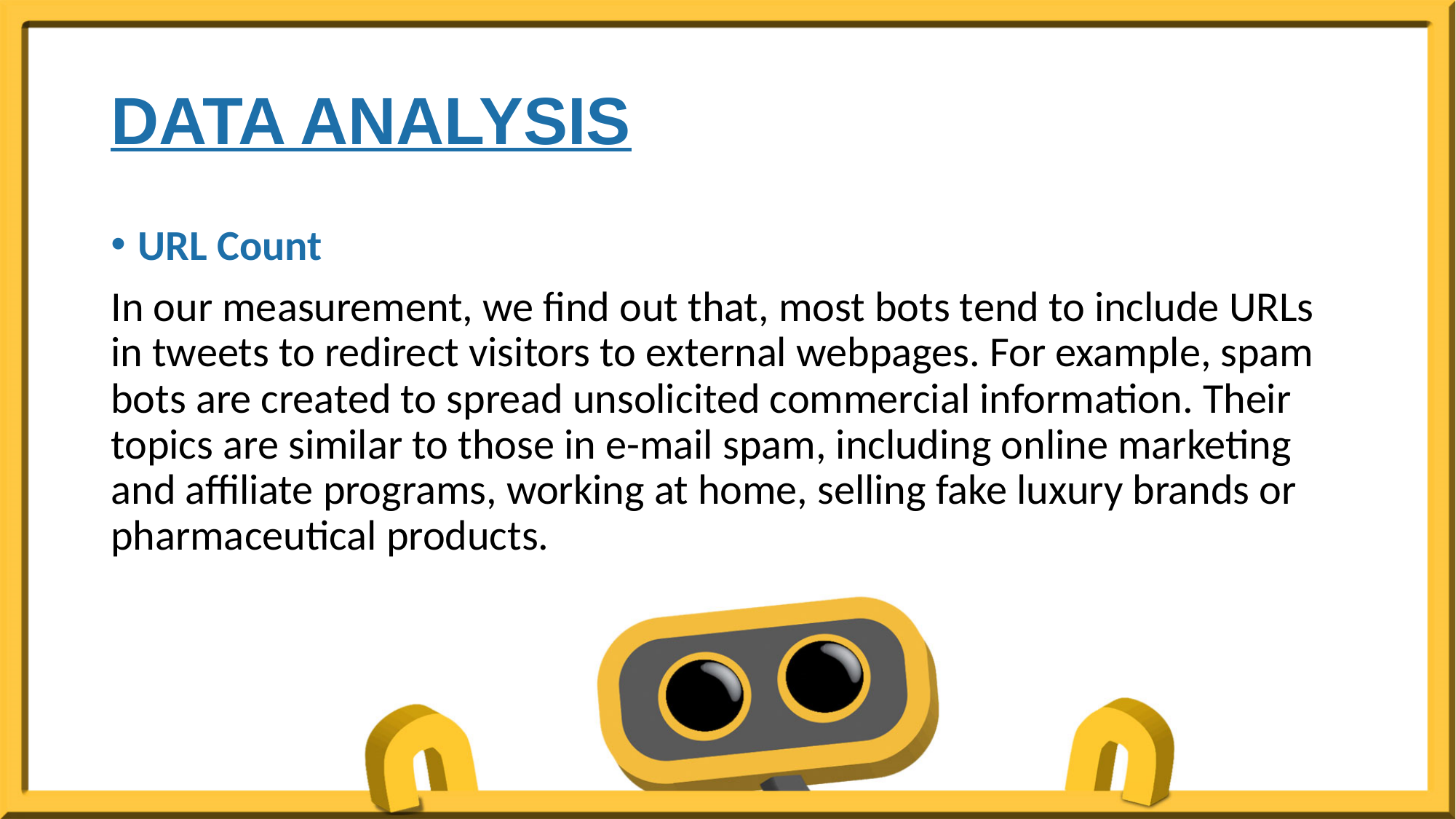

# DATA ANALYSIS
URL Count
In our measurement, we find out that, most bots tend to include URLs in tweets to redirect visitors to external webpages. For example, spam bots are created to spread unsolicited commercial information. Their topics are similar to those in e-mail spam, including online marketing and affiliate programs, working at home, selling fake luxury brands or pharmaceutical products.